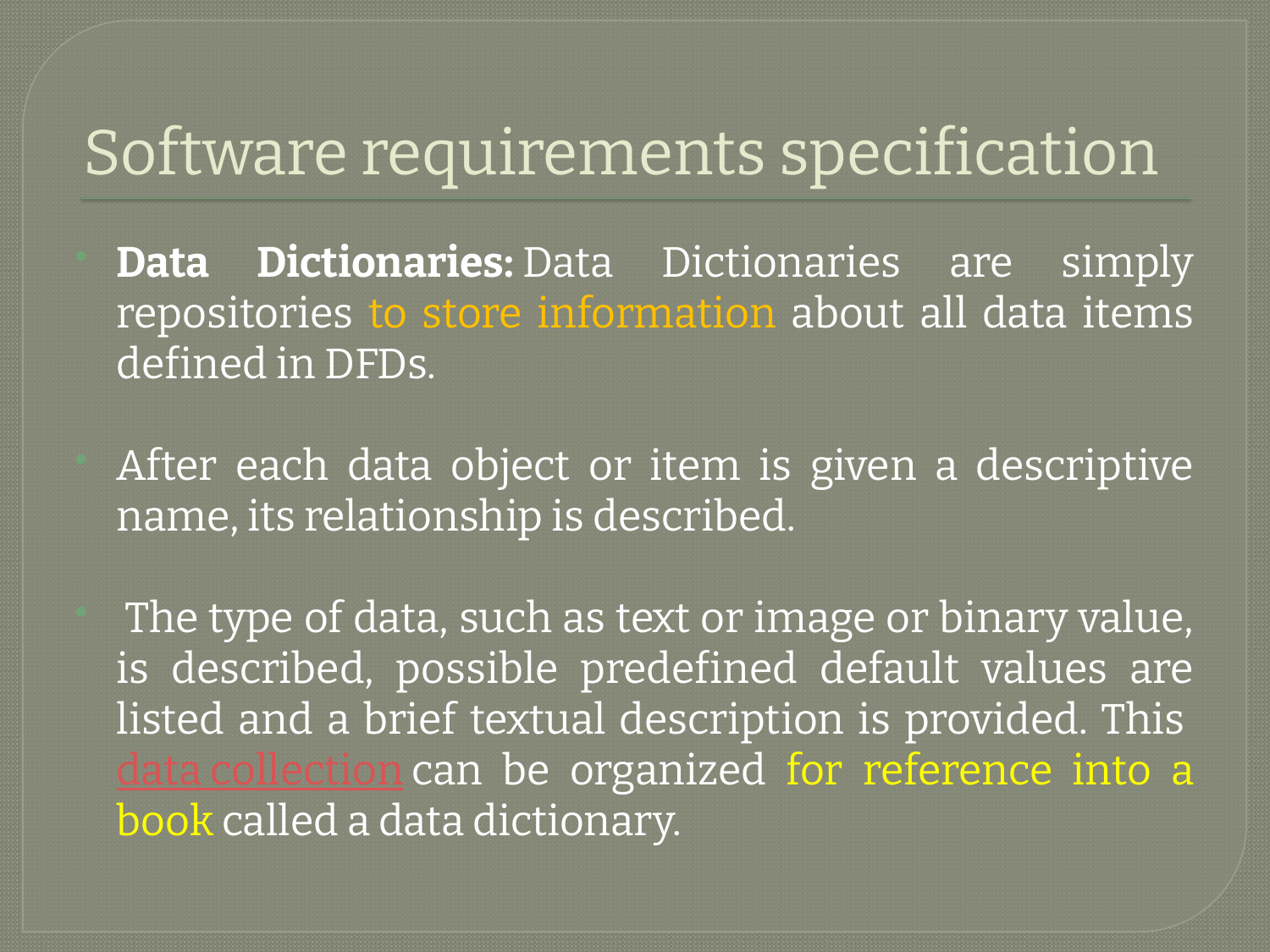

# Software requirements specification
Data Dictionaries: Data Dictionaries are simply repositories to store information about all data items defined in DFDs.

After each data object or item is given a descriptive name, its relationship is described.

 The type of data, such as text or image or binary value, is described, possible predefined default values are listed and a brief textual description is provided. This data collection can be organized for reference into a book called a data dictionary.